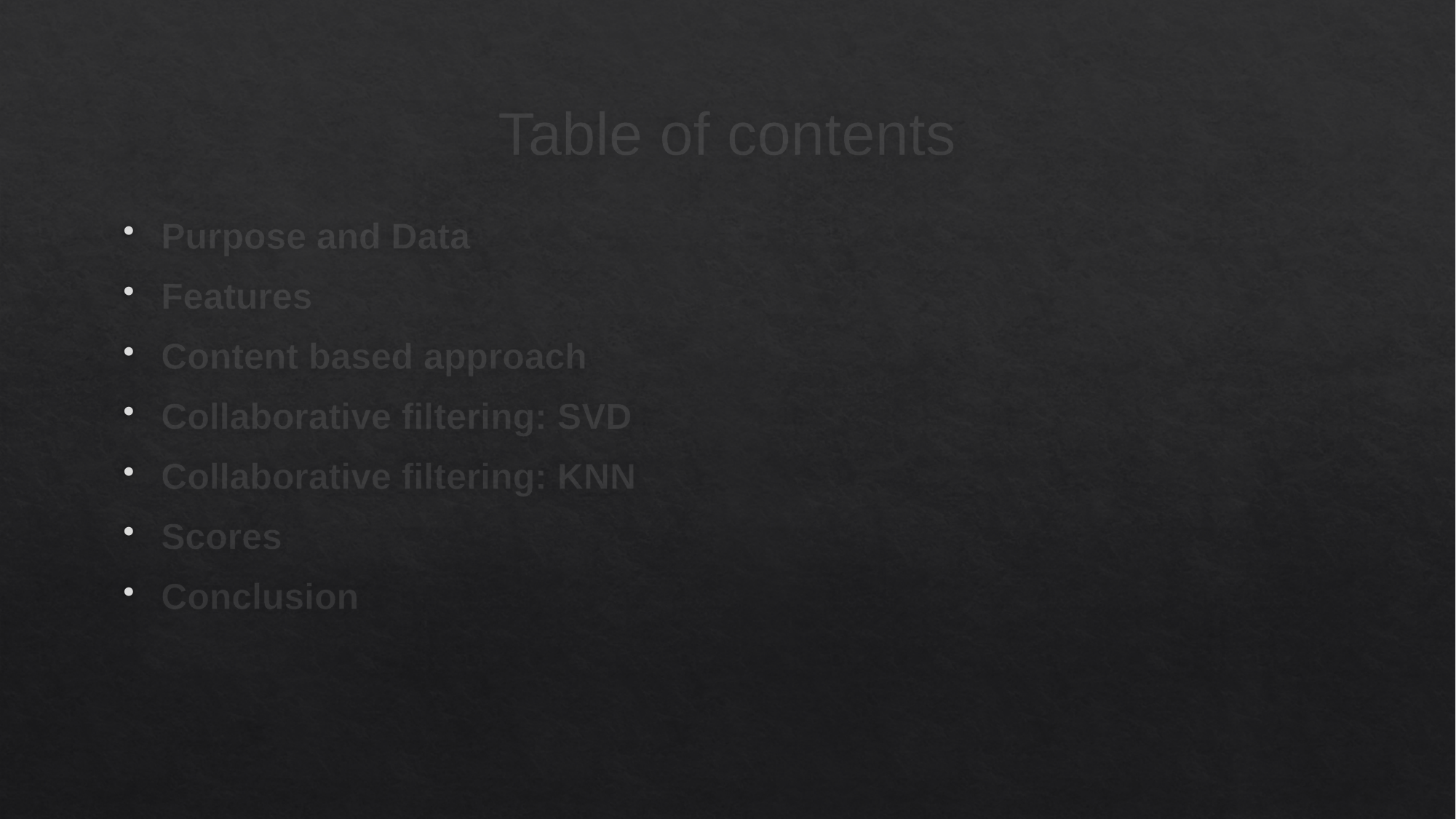

# Table of contents
Purpose and Data
Features
Content based approach
Collaborative filtering: SVD
Collaborative filtering: KNN
Scores
Conclusion